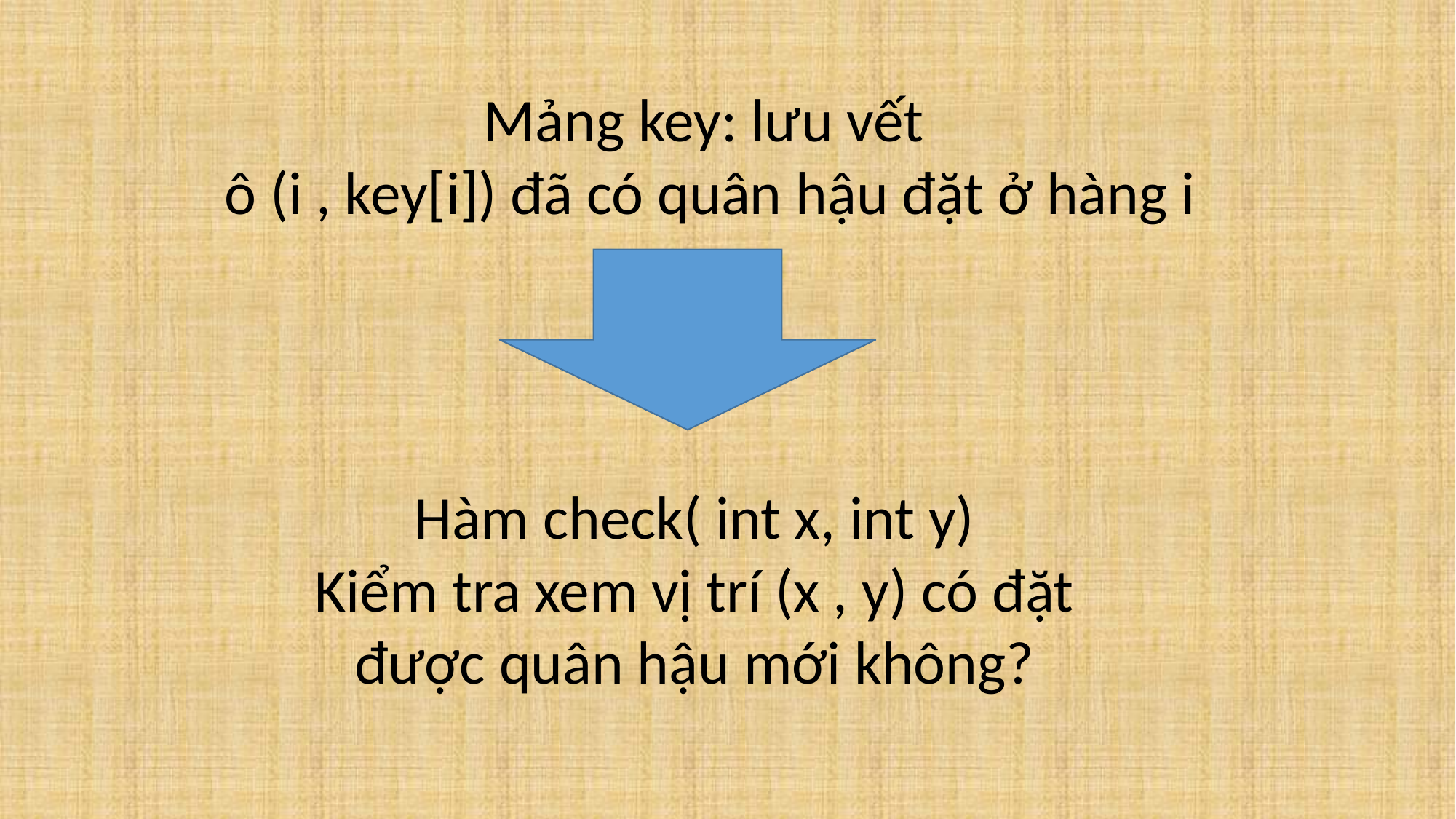

Mảng key: lưu vết
ô (i , key[i]) đã có quân hậu đặt ở hàng i

Hàm check( int x, int y)
Kiểm tra xem vị trí (x , y) có đặt được quân hậu mới không?